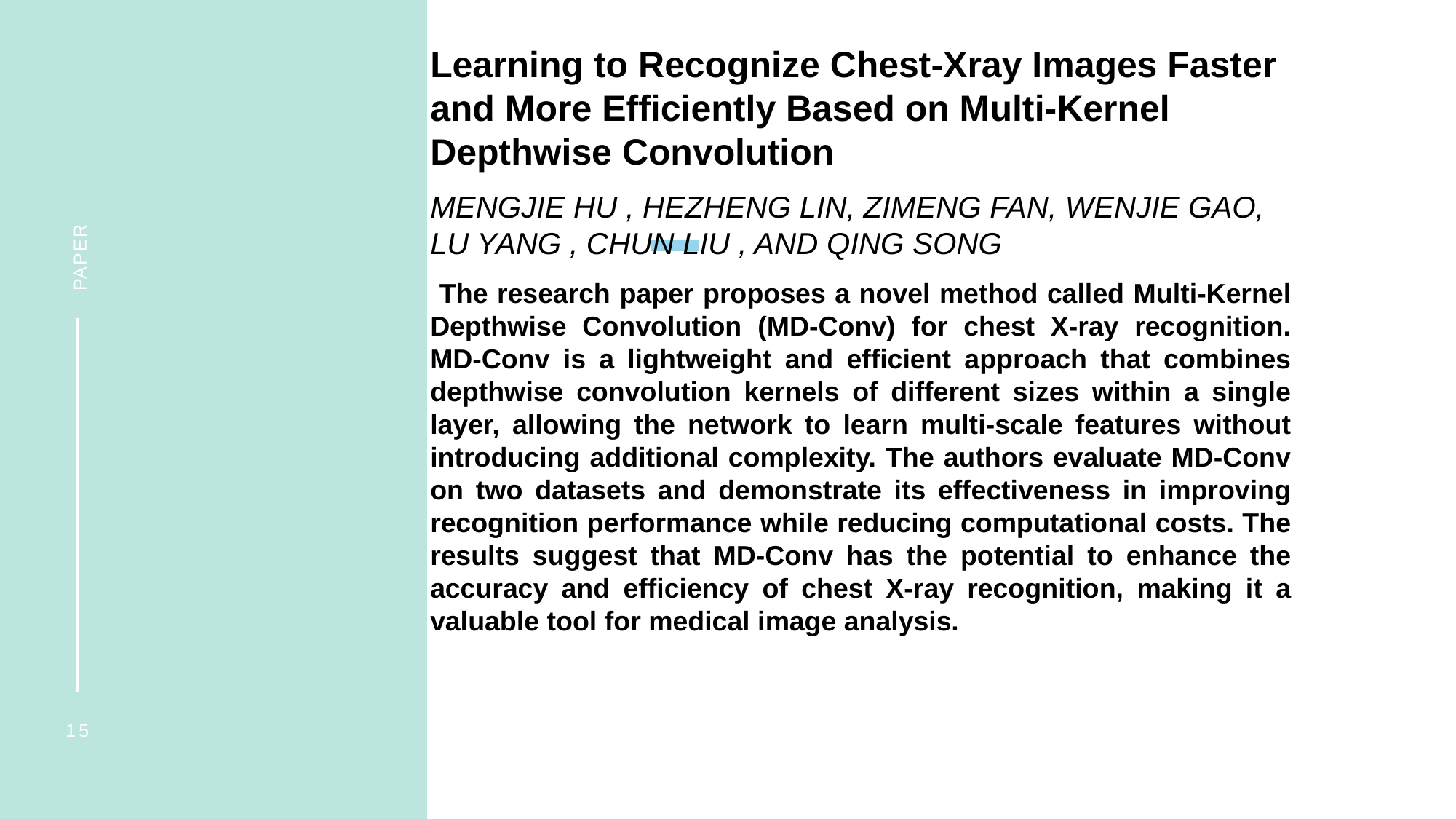

Learning to Recognize Chest-Xray Images Faster and More Efficiently Based on Multi-Kernel Depthwise Convolution
MENGJIE HU , HEZHENG LIN, ZIMENG FAN, WENJIE GAO, LU YANG , CHUN LIU , AND QING SONG
 The research paper proposes a novel method called Multi-Kernel Depthwise Convolution (MD-Conv) for chest X-ray recognition. MD-Conv is a lightweight and efficient approach that combines depthwise convolution kernels of different sizes within a single layer, allowing the network to learn multi-scale features without introducing additional complexity. The authors evaluate MD-Conv on two datasets and demonstrate its effectiveness in improving recognition performance while reducing computational costs. The results suggest that MD-Conv has the potential to enhance the accuracy and efficiency of chest X-ray recognition, making it a valuable tool for medical image analysis.
PAPER
15